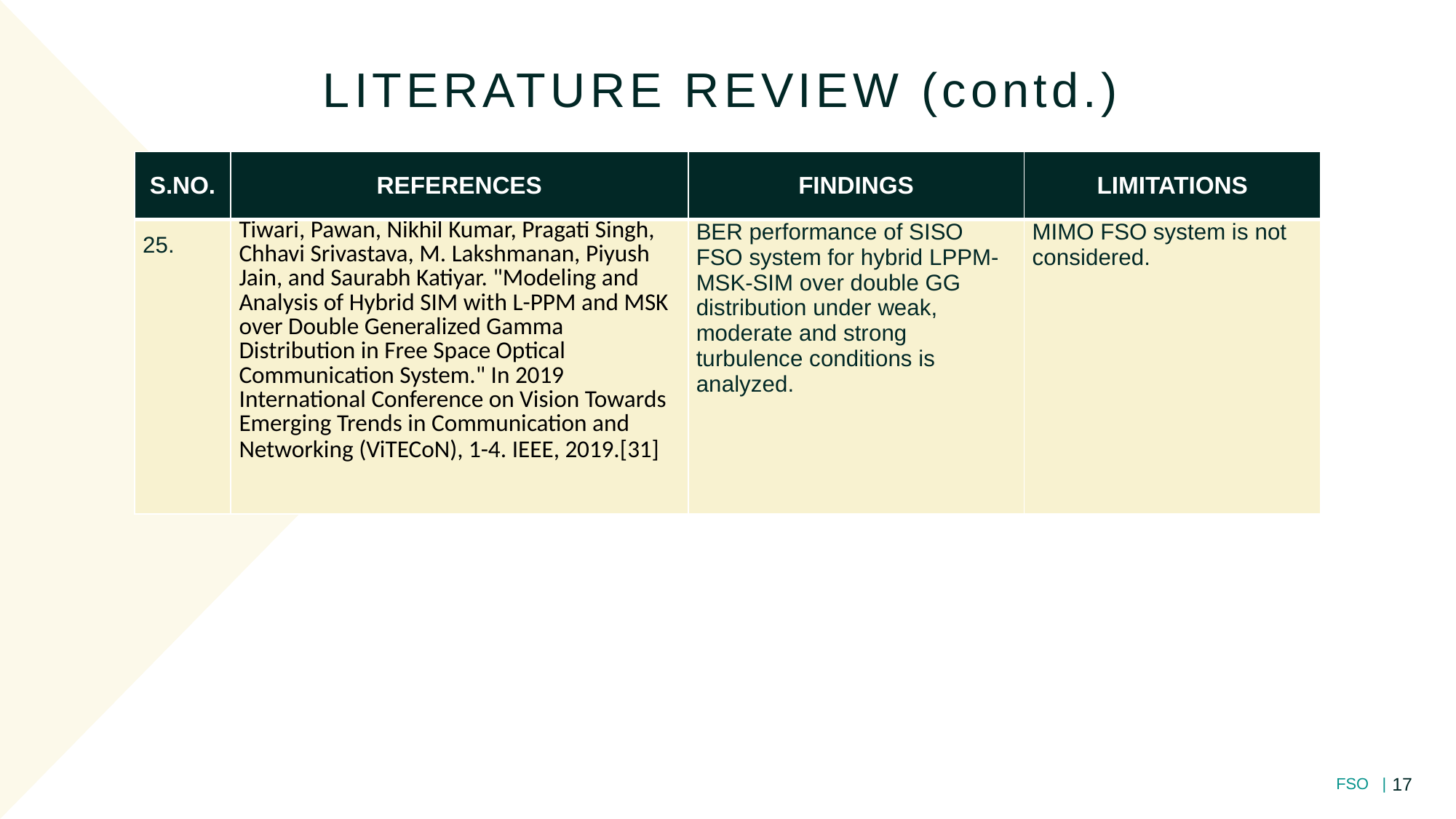

LITERATURE REVIEW (contd.)
| S.NO. | REFERENCES | FINDINGS | LIMITATIONS |
| --- | --- | --- | --- |
| 25. | Tiwari, Pawan, Nikhil Kumar, Pragati Singh, Chhavi Srivastava, M. Lakshmanan, Piyush Jain, and Saurabh Katiyar. "Modeling and Analysis of Hybrid SIM with L-PPM and MSK over Double Generalized Gamma Distribution in Free Space Optical Communication System." In 2019 International Conference on Vision Towards Emerging Trends in Communication and Networking (ViTECoN), 1-4. IEEE, 2019.[31] | BER performance of SISO FSO system for hybrid LPPM-MSK-SIM over double GG distribution under weak, moderate and strong turbulence conditions is analyzed. | MIMO FSO system is not considered. |

17
FSO |